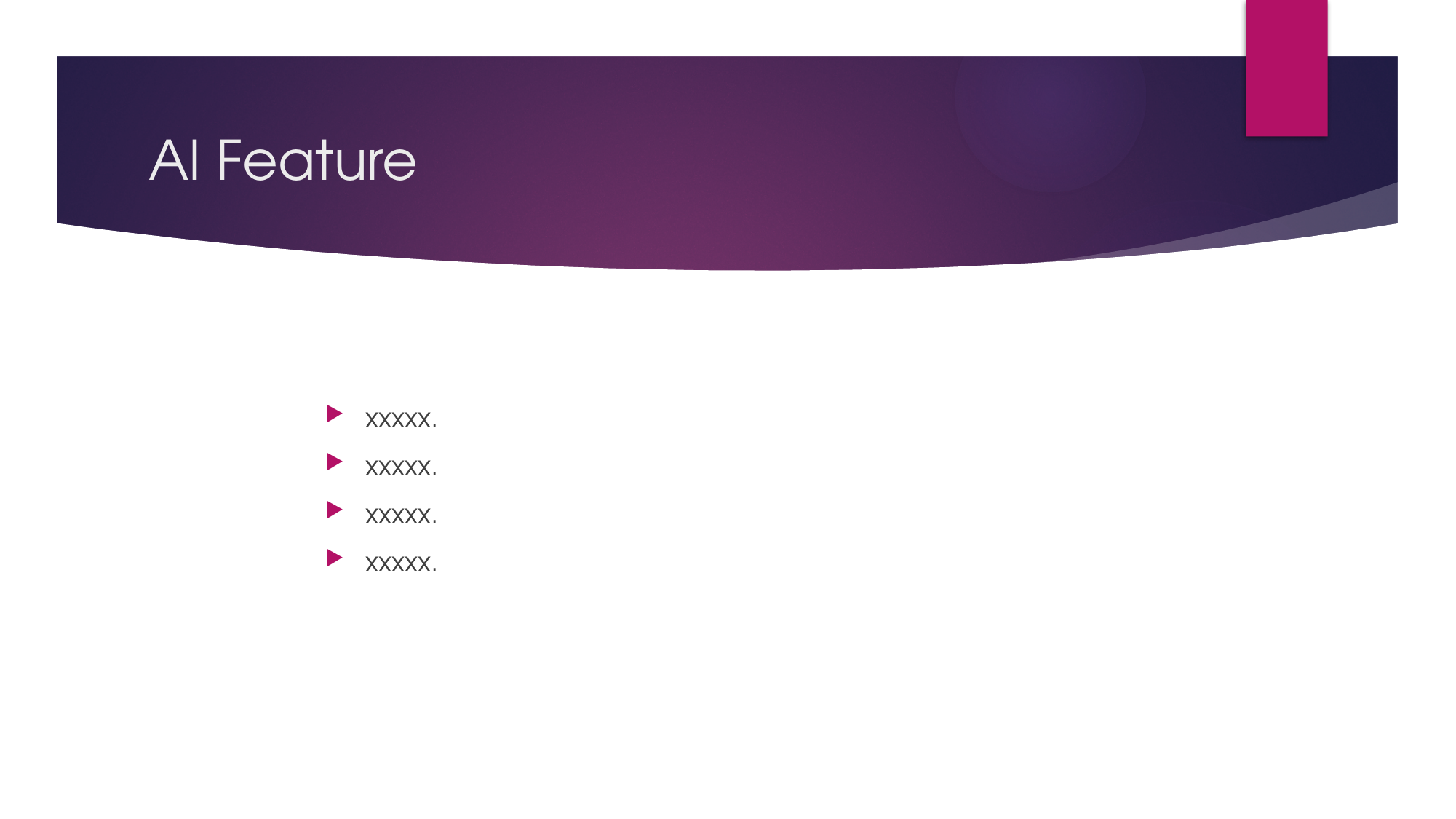

# AI Feature
xxxxx.
xxxxx.
xxxxx.
xxxxx.